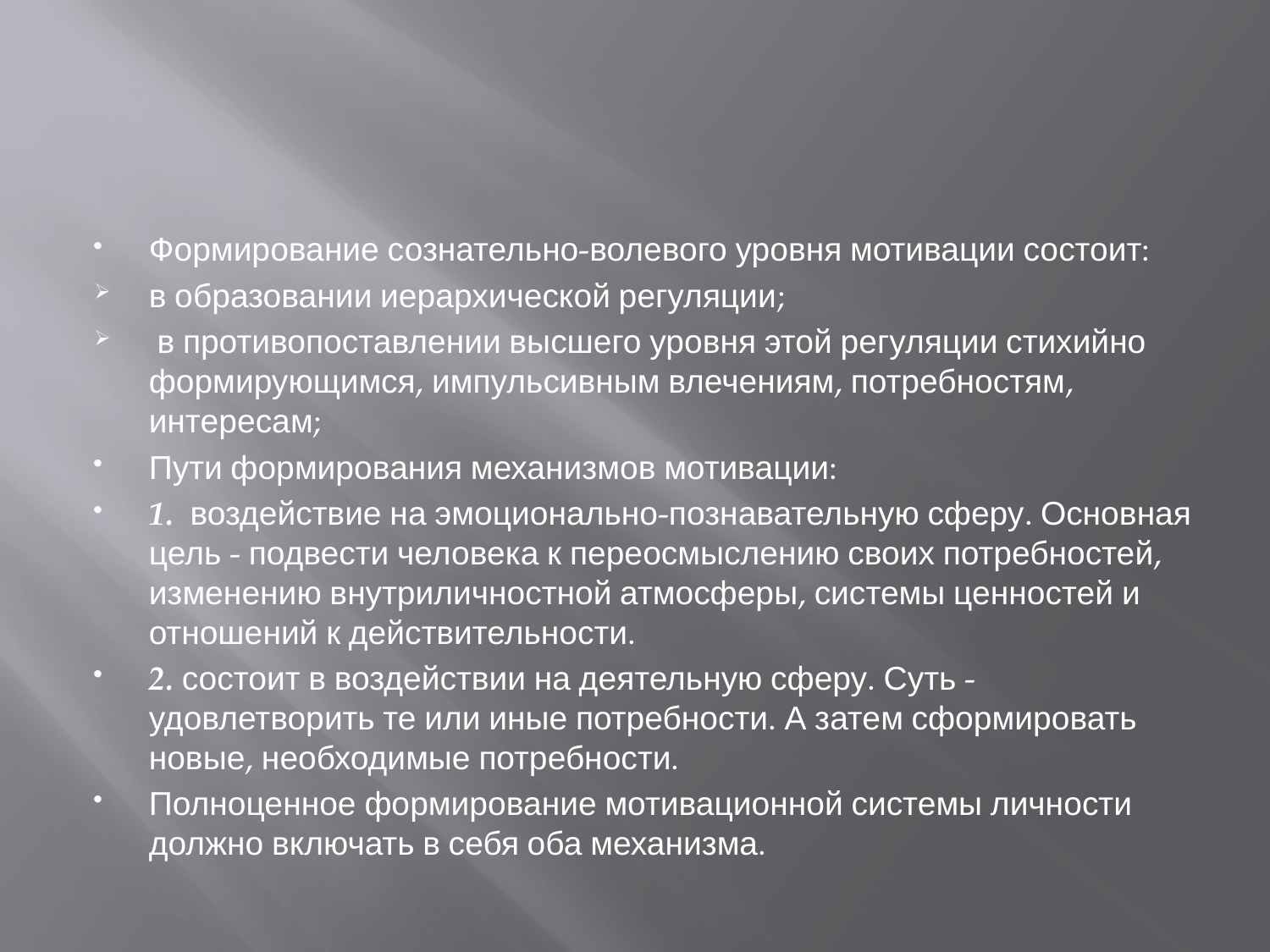

#
Формирование сознательно-волевого уровня мотивации состоит:
в образовании иерархической регуляции;
 в противопоставлении высшего уровня этой регуляции стихийно формирующимся, импульсивным влечениям, потребностям, интересам;
Пути формирования механизмов мотивации:
1.  воздействие на эмоционально-познавательную сферу. Основная цель - подвести человека к переосмыслению своих потребностей, изменению внутриличностной атмосферы, системы ценностей и отношений к действительности.
2. состоит в воздействии на деятельную сферу. Суть - удовлетворить те или иные потребности. А затем сформировать новые, необходимые потребности.
Полноценное формирование мотивационной системы личности должно включать в себя оба механизма.